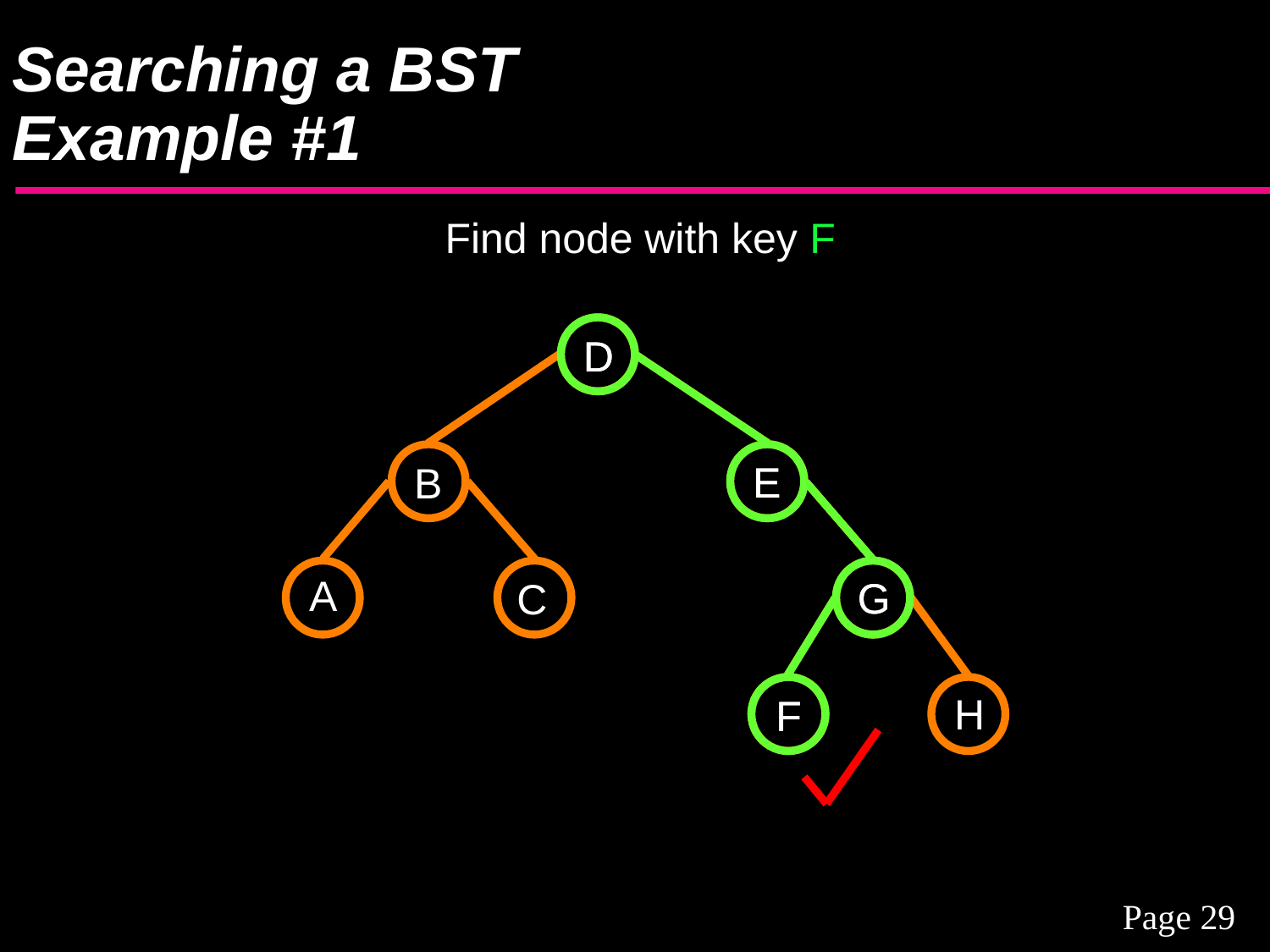

# Searching a BST Example #1
Find node with key F

D

E
B

A
G
C

H
F

D

E

G

F